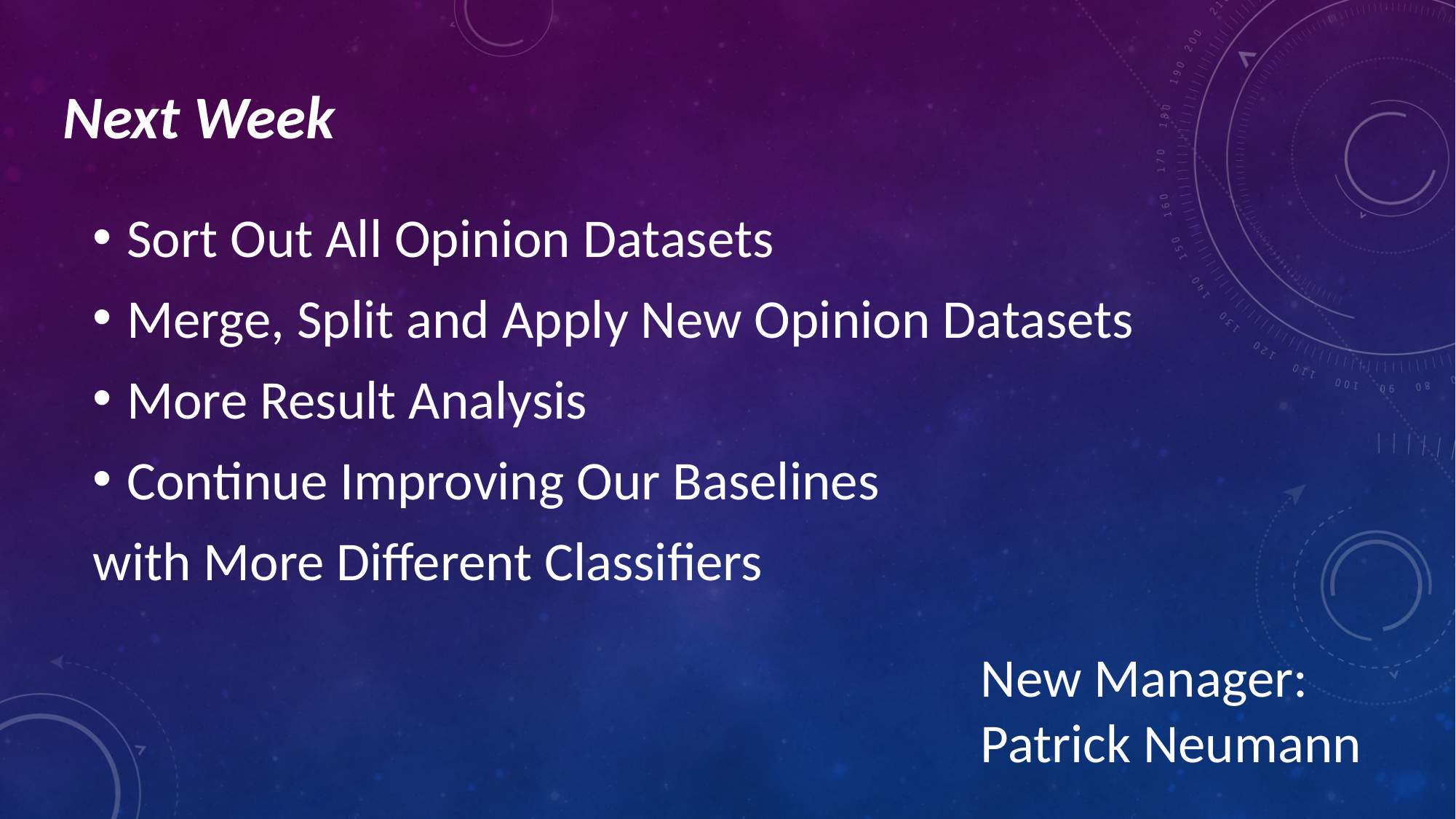

Next Week
Sort Out All Opinion Datasets
Merge, Split and Apply New Opinion Datasets
More Result Analysis
Continue Improving Our Baselines
with More Different Classifiers
New Manager:
Patrick Neumann